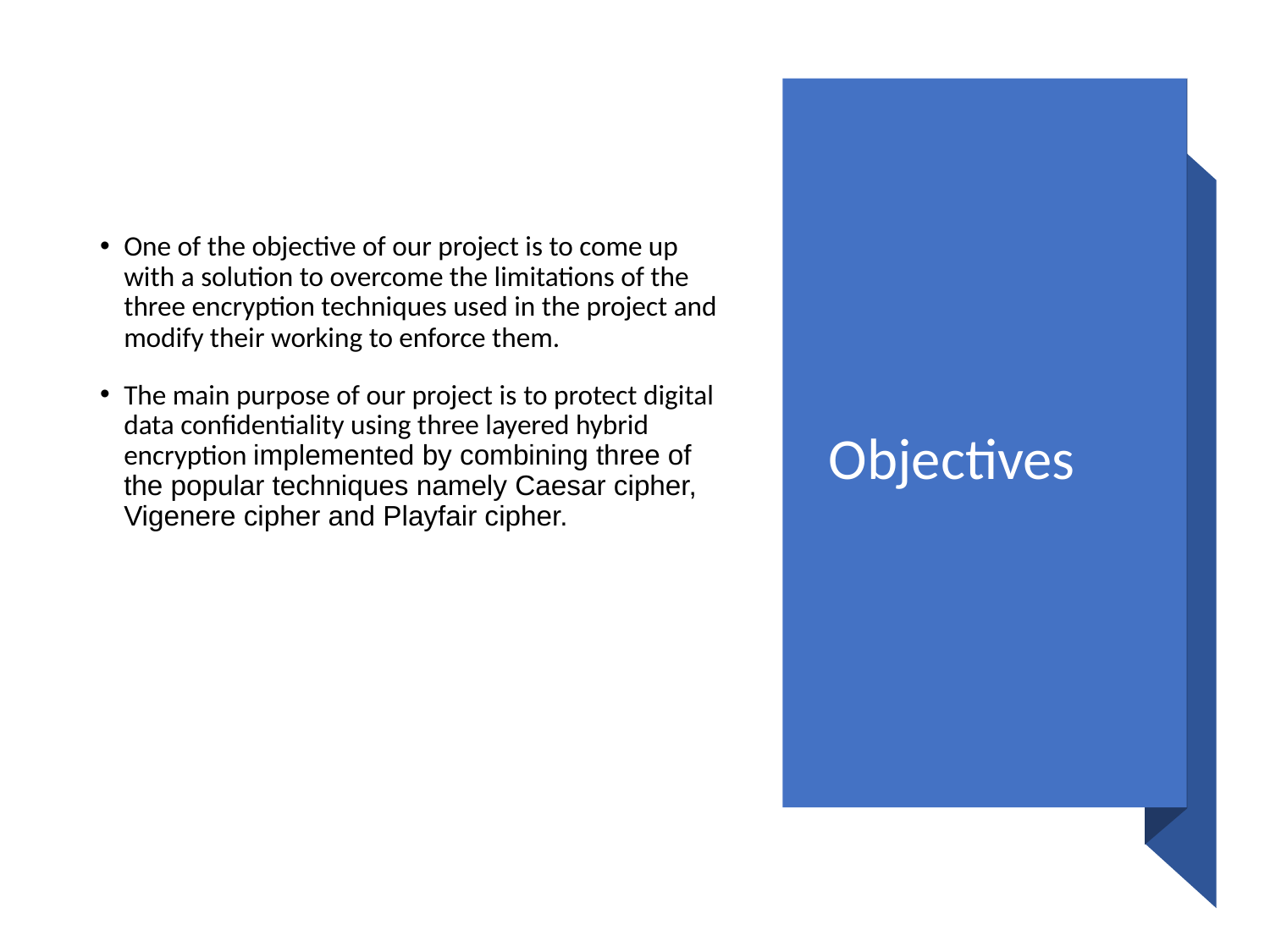

One of the objective of our project is to come up with a solution to overcome the limitations of the three encryption techniques used in the project and modify their working to enforce them.
The main purpose of our project is to protect digital data confidentiality using three layered hybrid encryption implemented by combining three of the popular techniques namely Caesar cipher, Vigenere cipher and Playfair cipher.

# Objectives